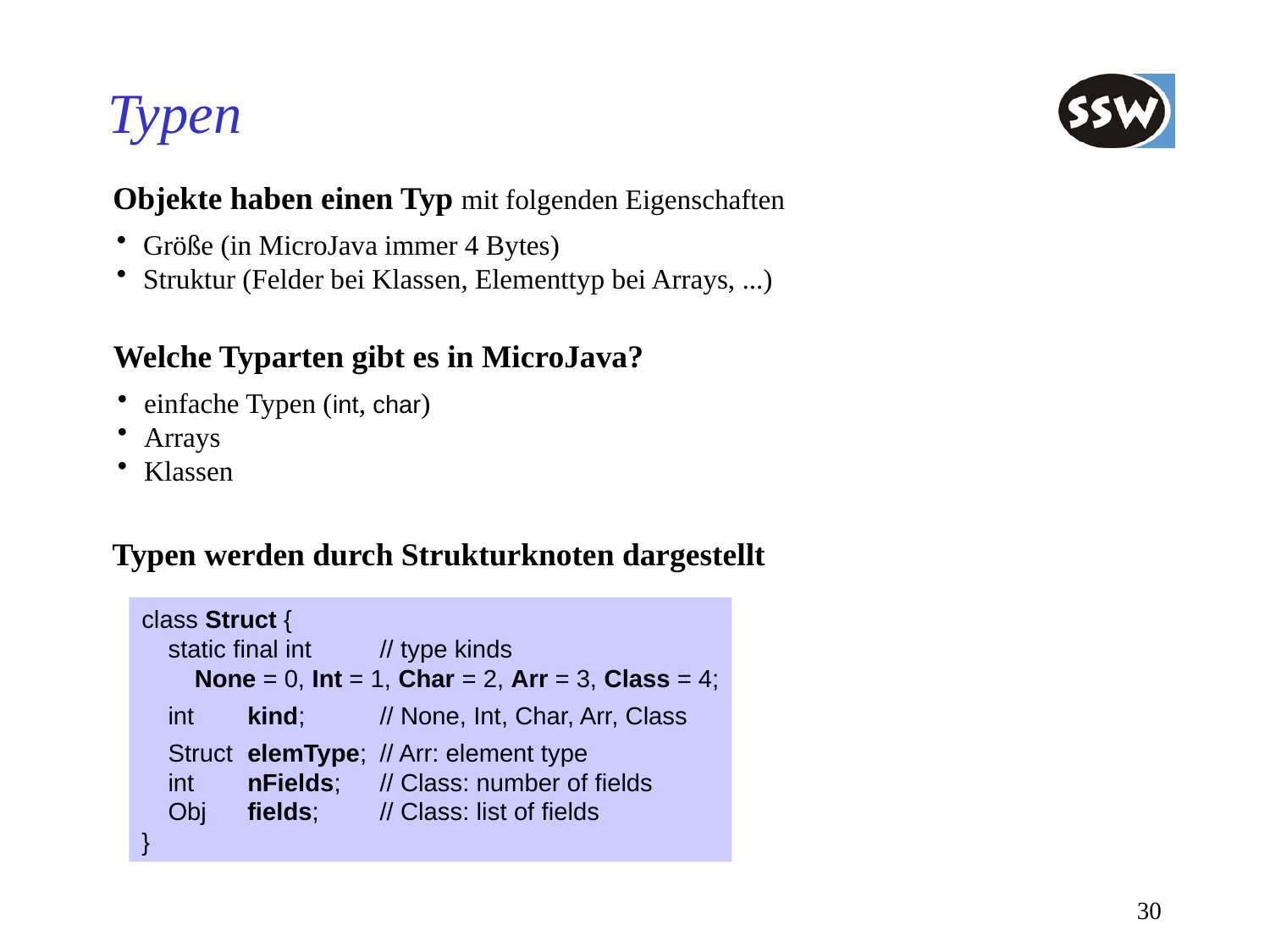

# Typen
Objekte haben einen Typ mit folgenden Eigenschaften
Größe (in MicroJava immer 4 Bytes)
Struktur (Felder bei Klassen, Elementtyp bei Arrays, ...)
Welche Typarten gibt es in MicroJava?
einfache Typen (int, char)
Arrays
Klassen
Typen werden durch Strukturknoten dargestellt
class Struct {
	static final int	// type kinds
		None = 0, Int = 1, Char = 2, Arr = 3, Class = 4;
	int 	kind;	// None, Int, Char, Arr, Class
	Struct	elemType;	// Arr: element type
	int		nFields;	// Class: number of fields
	Obj	fields;	// Class: list of fields
}
30